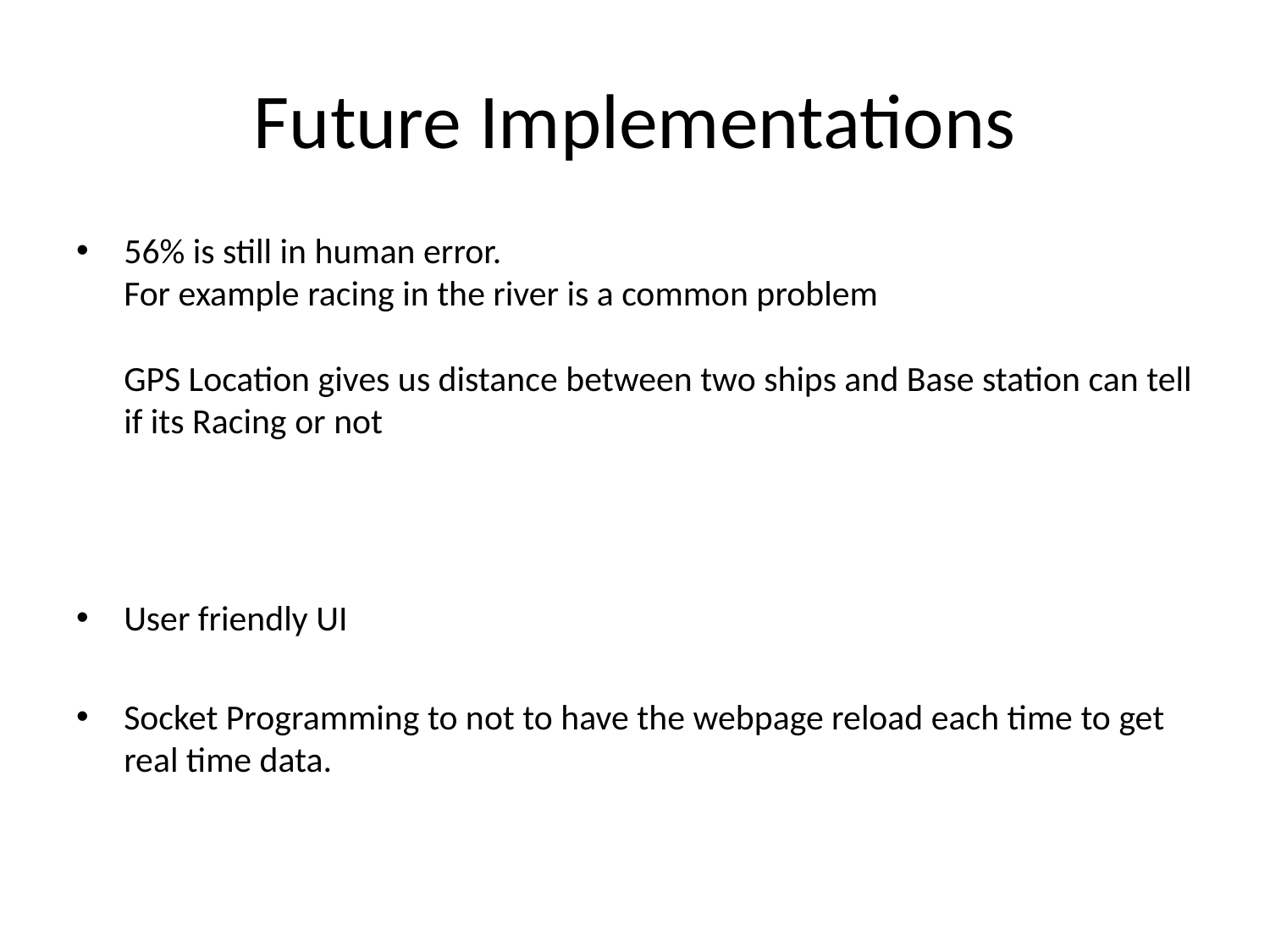

# Future Implementations
56% is still in human error.
For example racing in the river is a common problem
GPS Location gives us distance between two ships and Base station can tell if its Racing or not

User friendly UI

Socket Programming to not to have the webpage reload each time to get real time data.